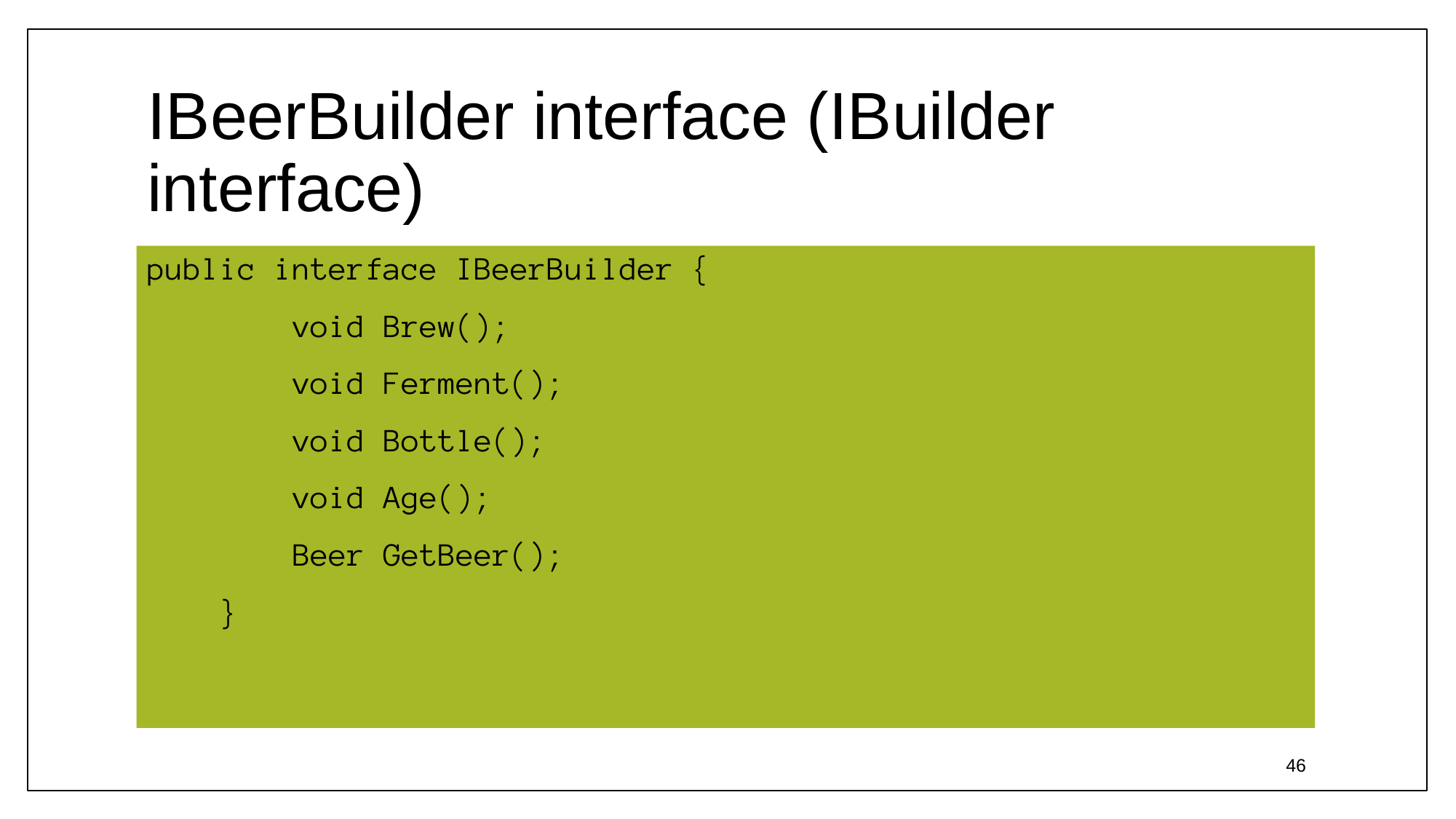

# IBeerBuilder interface (IBuilder interface)
public interface IBeerBuilder {
        void Brew();
        void Ferment();
        void Bottle();
        void Age();
        Beer GetBeer();
    }
46